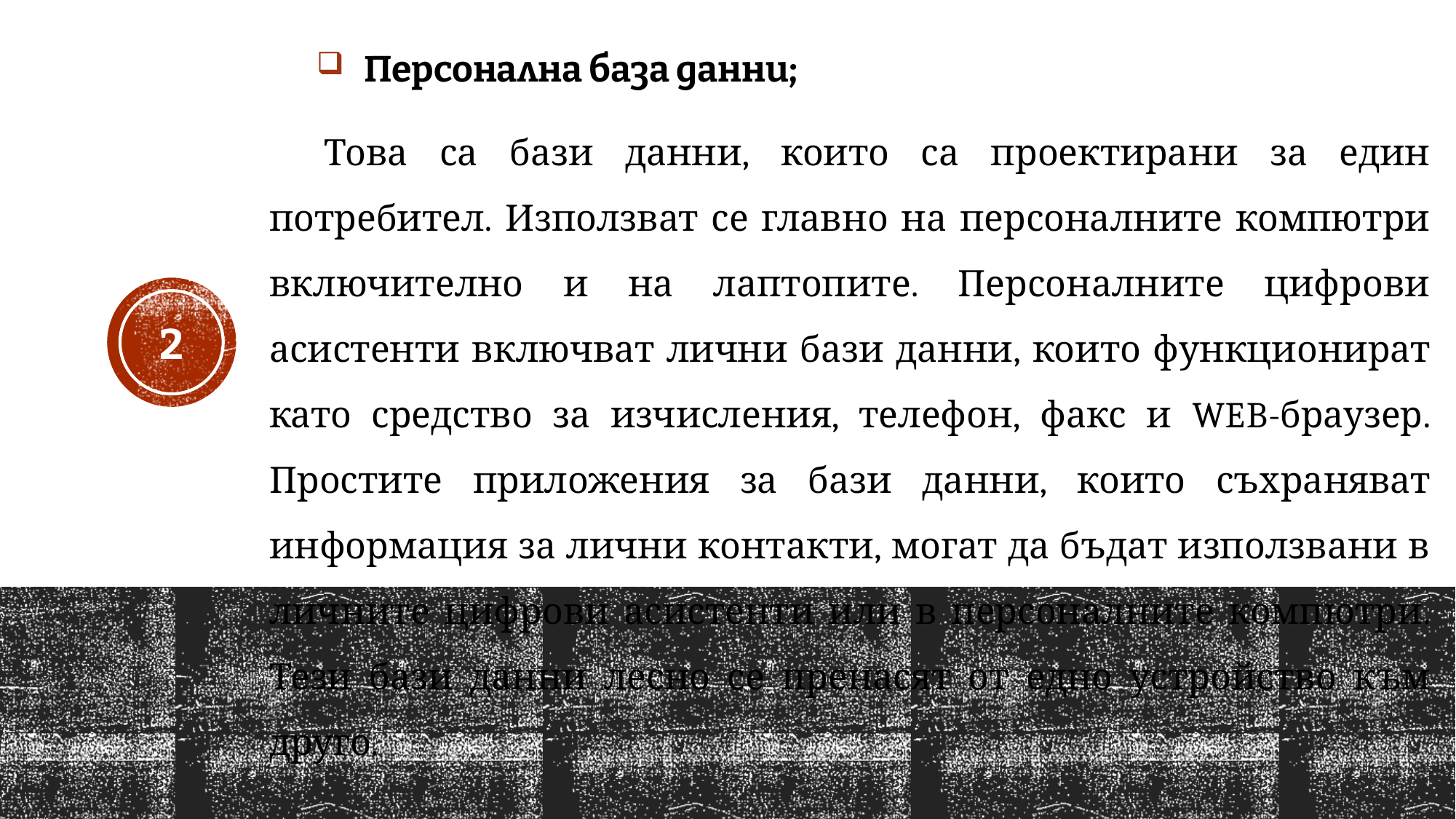

Персонална база данни;
Това са бази данни, които са проектирани за един потребител. Използват се главно на персоналните компютри включително и на лаптопите. Персоналните цифрови асистенти включват лични бази данни, които функционират като средство за изчисления, телефон, факс и WEB-браузер. Простите приложения за бази данни, които съхраняват информация за лични контакти, могат да бъдат използвани в личните цифрови асистенти или в персоналните компютри. Тези бази данни лесно се пренасят от едно устройство към друго.

2